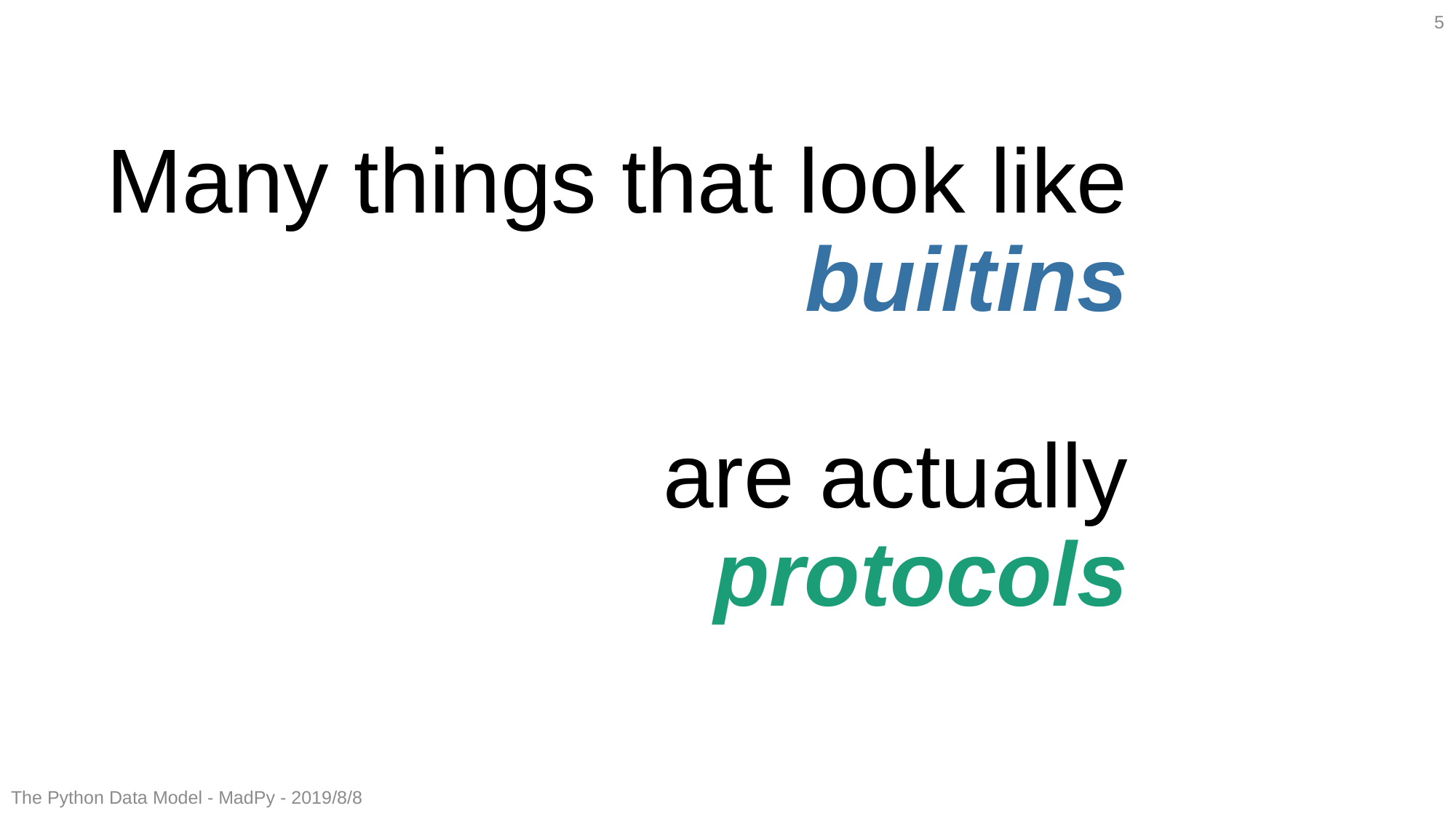

5
Many things that look like
 builtins
are actually
protocols
The Python Data Model - MadPy - 2019/8/8